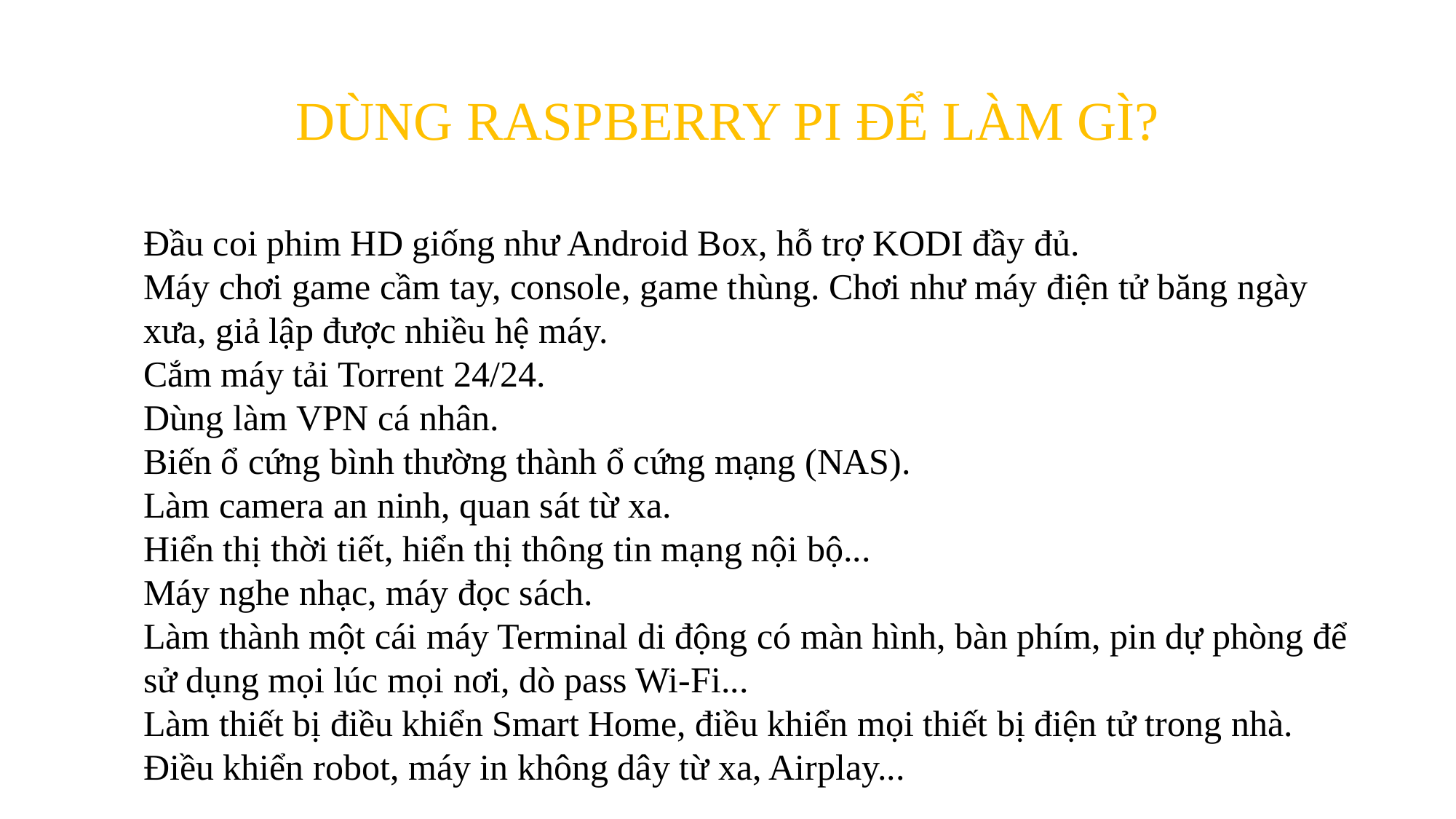

# DÙNG RASPBERRY PI ĐỂ LÀM GÌ?
Đầu coi phim HD giống như Android Box, hỗ trợ KODI đầy đủ.
Máy chơi game cầm tay, console, game thùng. Chơi như máy điện tử băng ngày xưa, giả lập được nhiều hệ máy.
Cắm máy tải Torrent 24/24.
Dùng làm VPN cá nhân.
Biến ổ cứng bình thường thành ổ cứng mạng (NAS).
Làm camera an ninh, quan sát từ xa.
Hiển thị thời tiết, hiển thị thông tin mạng nội bộ...
Máy nghe nhạc, máy đọc sách.
Làm thành một cái máy Terminal di động có màn hình, bàn phím, pin dự phòng để sử dụng mọi lúc mọi nơi, dò pass Wi-Fi...
Làm thiết bị điều khiển Smart Home, điều khiển mọi thiết bị điện tử trong nhà.
Điều khiển robot, máy in không dây từ xa, Airplay...